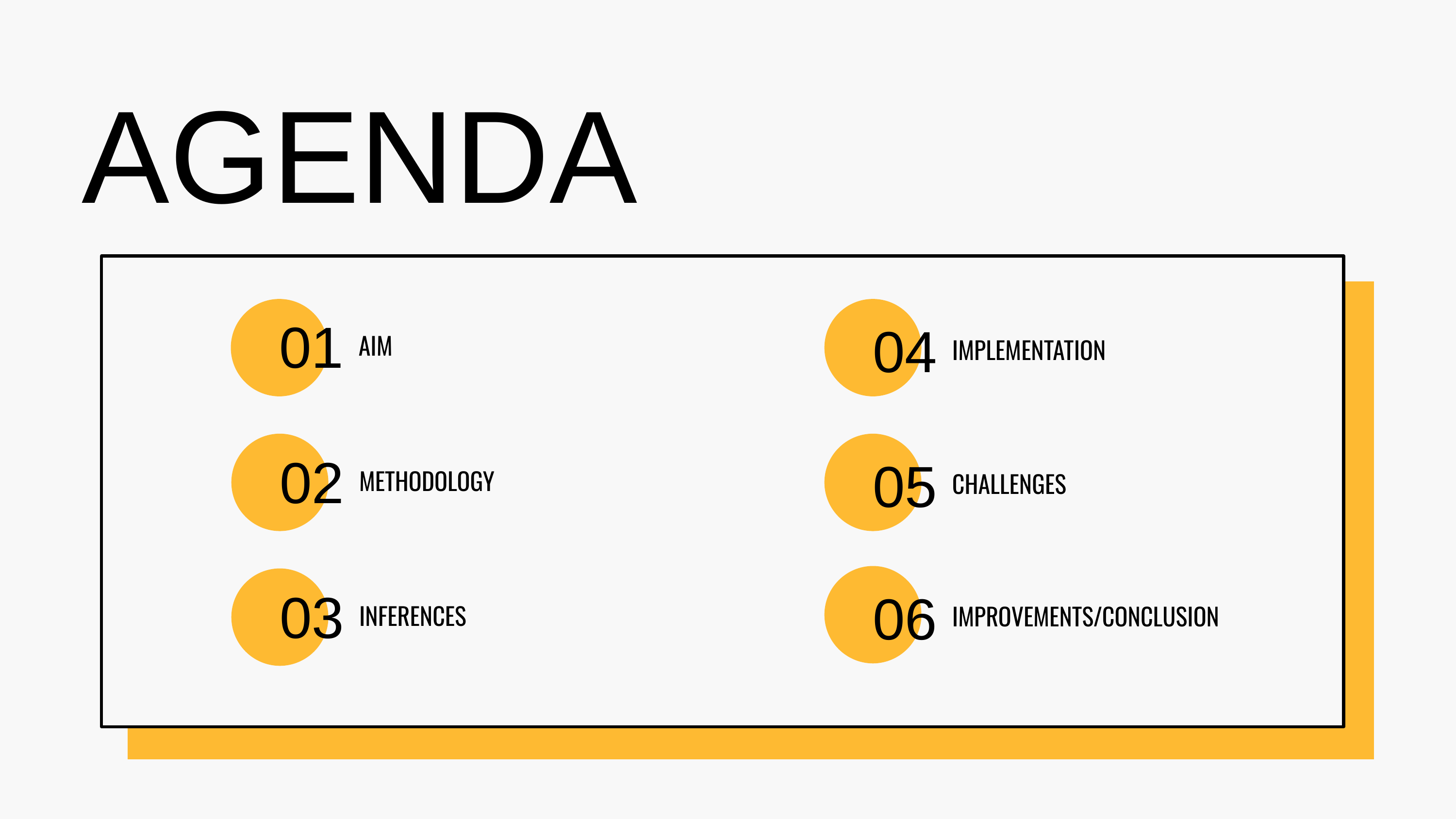

AGENDA

01
04
AIM
IMPLEMENTATION

02
05
METHODOLOGY
CHALLENGES

03
06
INFERENCES
IMPROVEMENTS/CONCLUSION